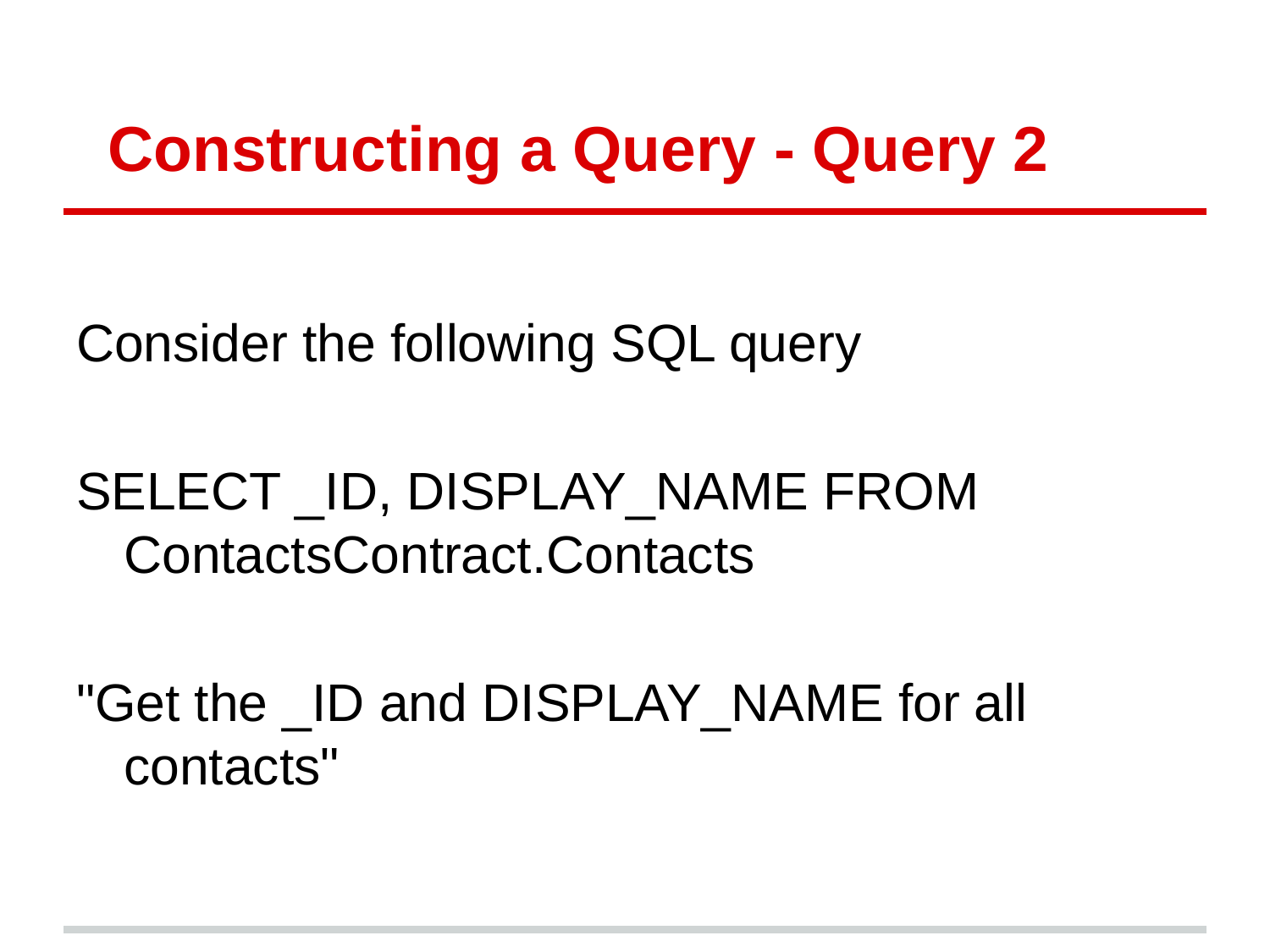

# Constructing a Query - Query 2

Consider the following SQL query

SELECT _ID, DISPLAY_NAME FROM ContactsContract.Contacts

"Get the _ID and DISPLAY_NAME for all contacts"